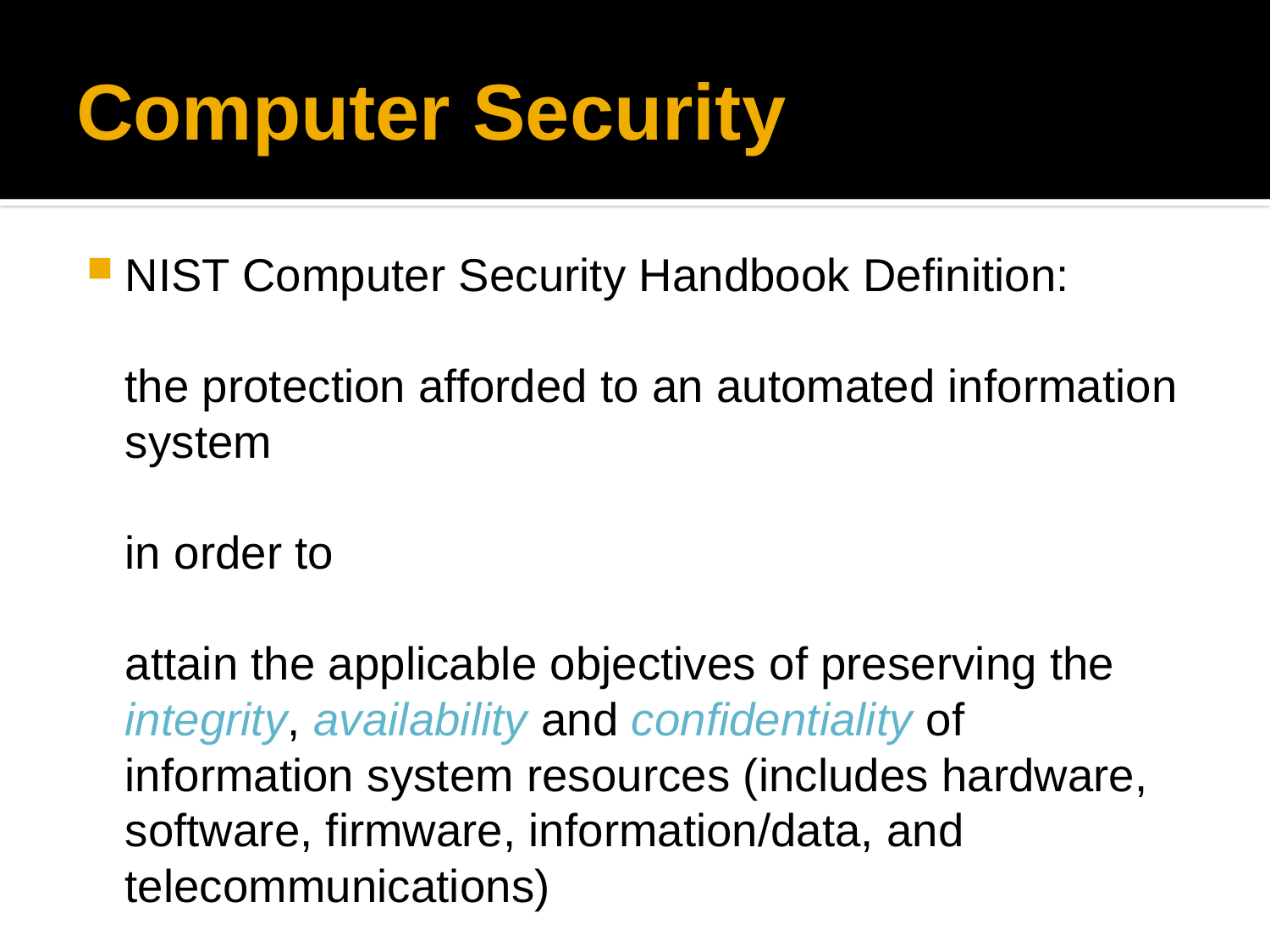

# Computer Security
NIST Computer Security Handbook Definition:
the protection afforded to an automated information system
in order to
attain the applicable objectives of preserving the integrity, availability and confidentiality of information system resources (includes hardware, software, firmware, information/data, and telecommunications)